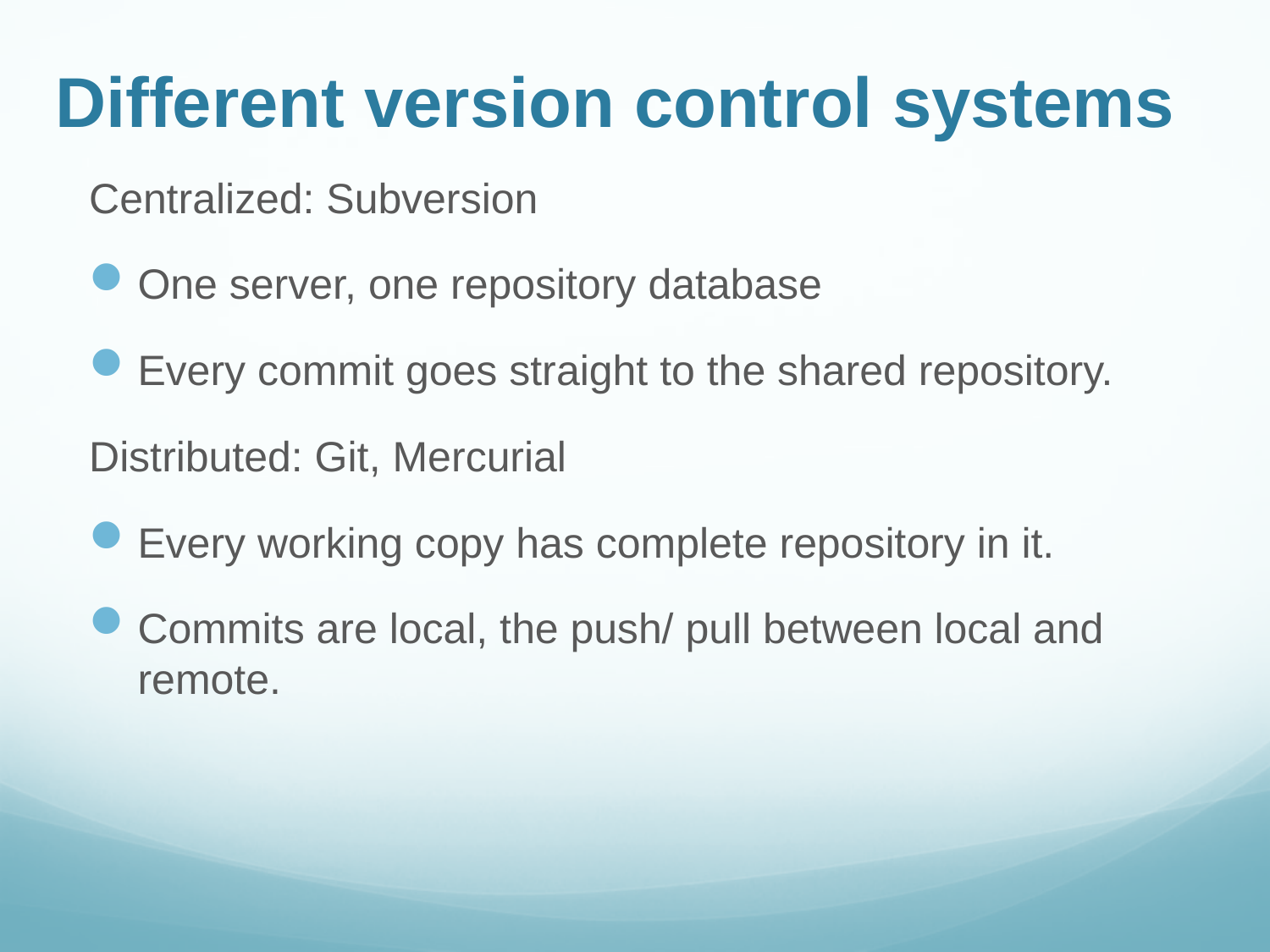

# Different version control systems
Centralized: Subversion
One server, one repository database
Every commit goes straight to the shared repository.
Distributed: Git, Mercurial
Every working copy has complete repository in it.
Commits are local, the push/ pull between local and remote.